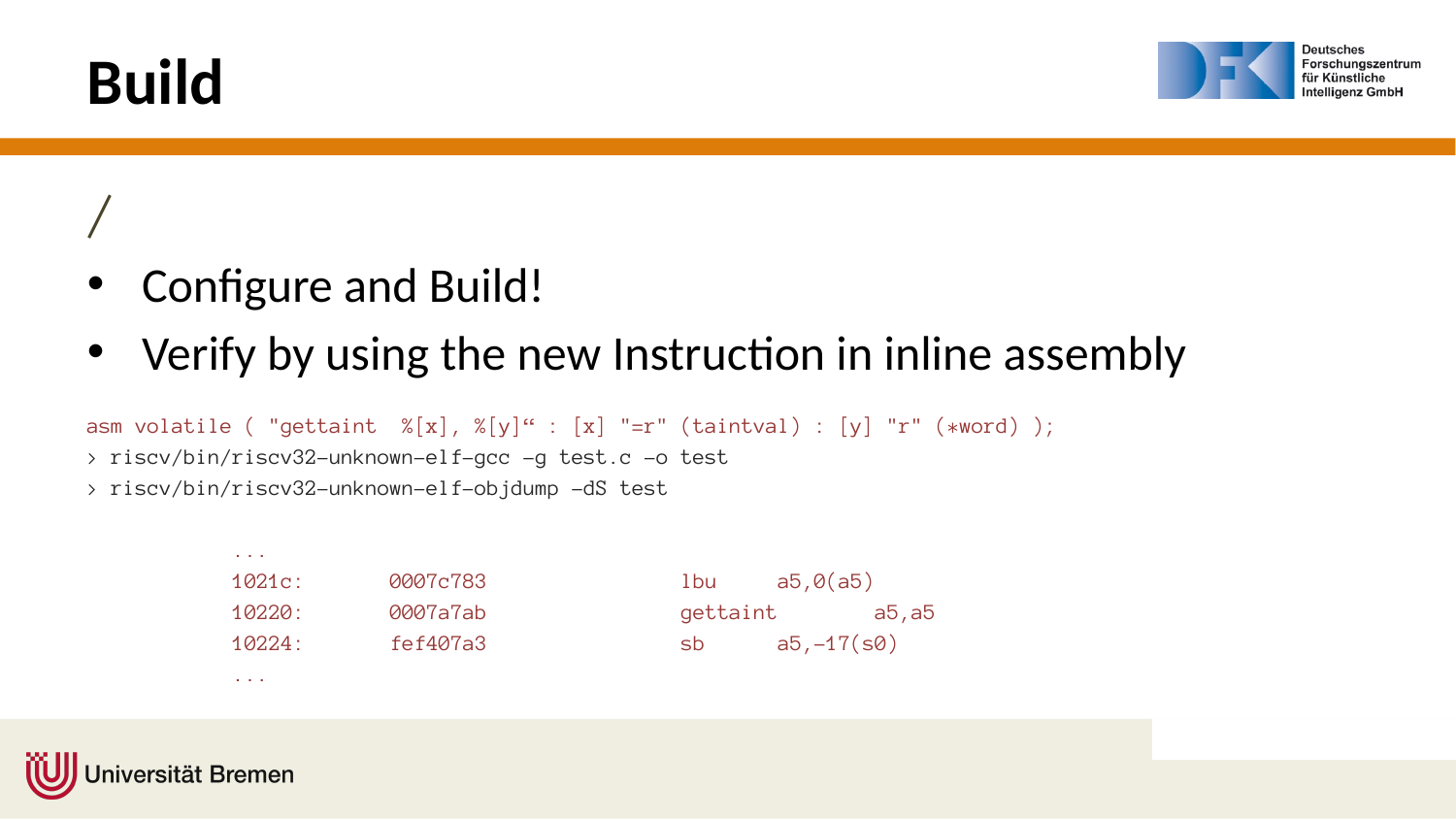

# Build
/
Configure and Build!
Verify by using the new Instruction in inline assembly
asm volatile ( "gettaint  %[x], %[y]“ : [x] "=r" (taintval) : [y] "r" (*word) );
> riscv/bin/riscv32-unknown-elf-gcc -g test.c -o test
> riscv/bin/riscv32-unknown-elf-objdump -dS test

	...
	1021c:       0007c783                lbu     a5,0(a5)
	10220:       0007a7ab                gettaint        a5,a5
	10224:       fef407a3                sb      a5,-17(s0)
	...